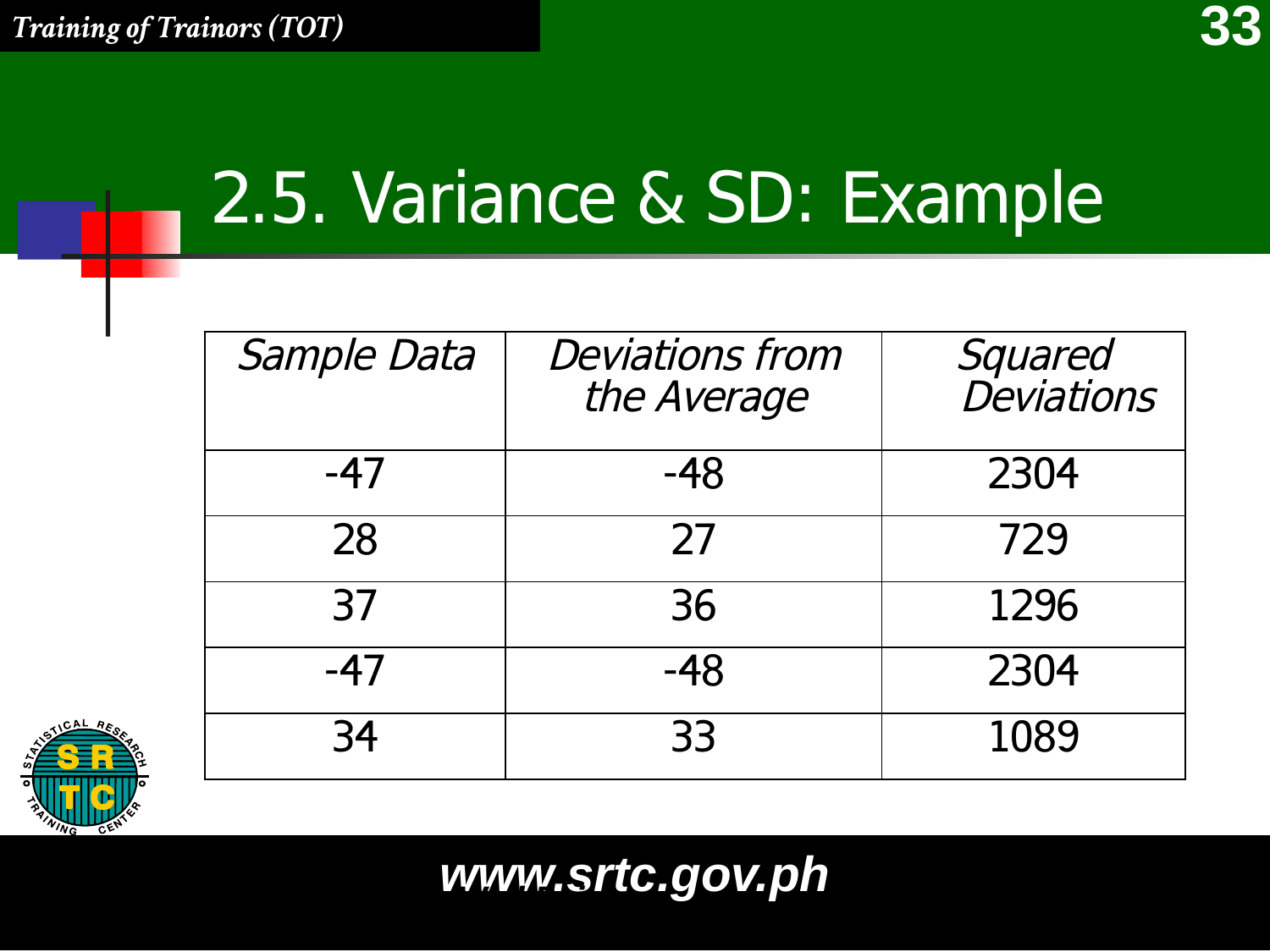

# 2.5. Variance & SD: Example
| Sample Data | Deviations from the Average | Squared Deviations |
| --- | --- | --- |
| -47 | -48 | 2304 |
| 28 | 27 | 729 |
| 37 | 36 | 1296 |
| -47 | -48 | 2304 |
| 34 | 33 | 1089 |